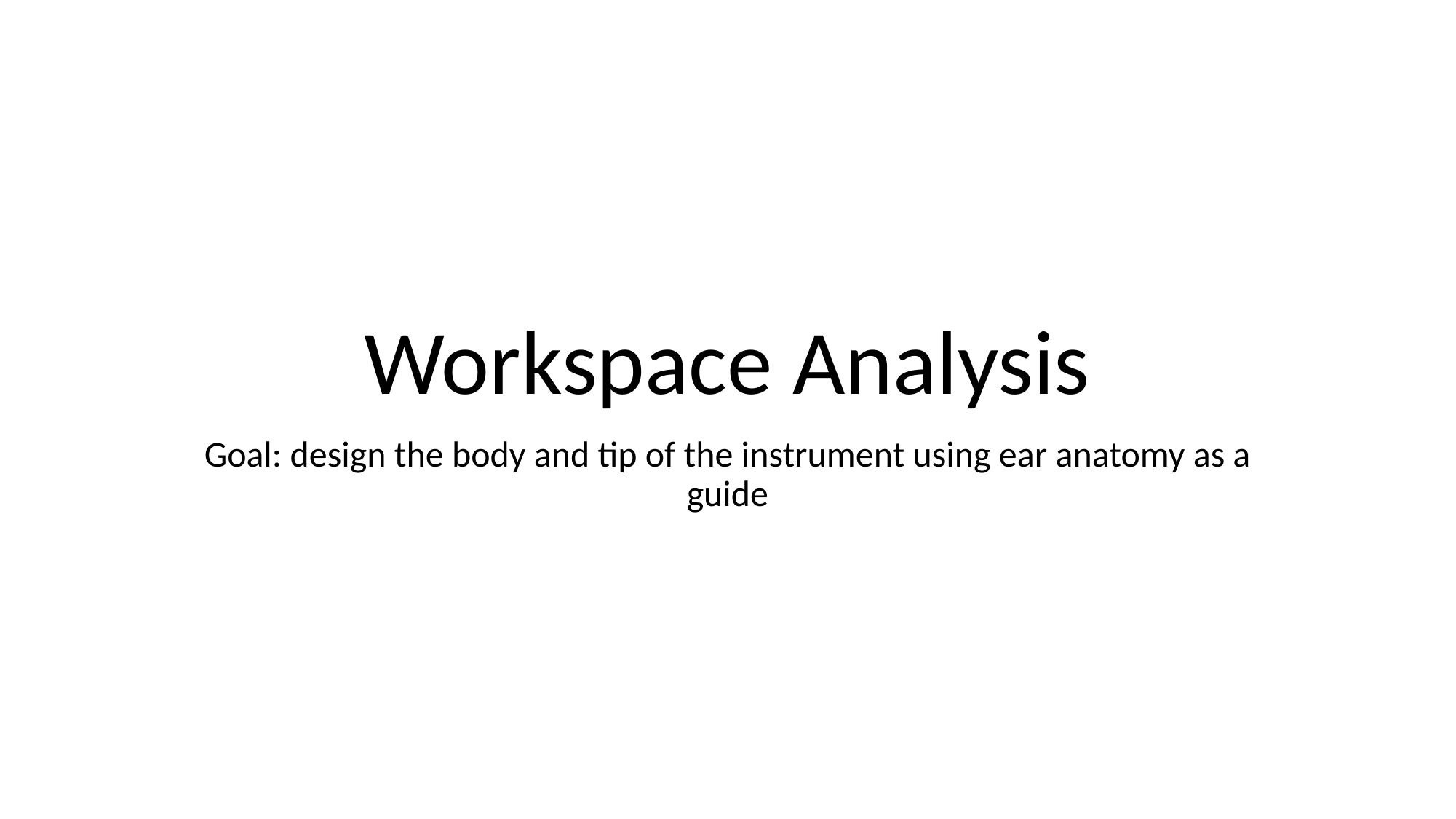

# Workspace Analysis
Goal: design the body and tip of the instrument using ear anatomy as a guide